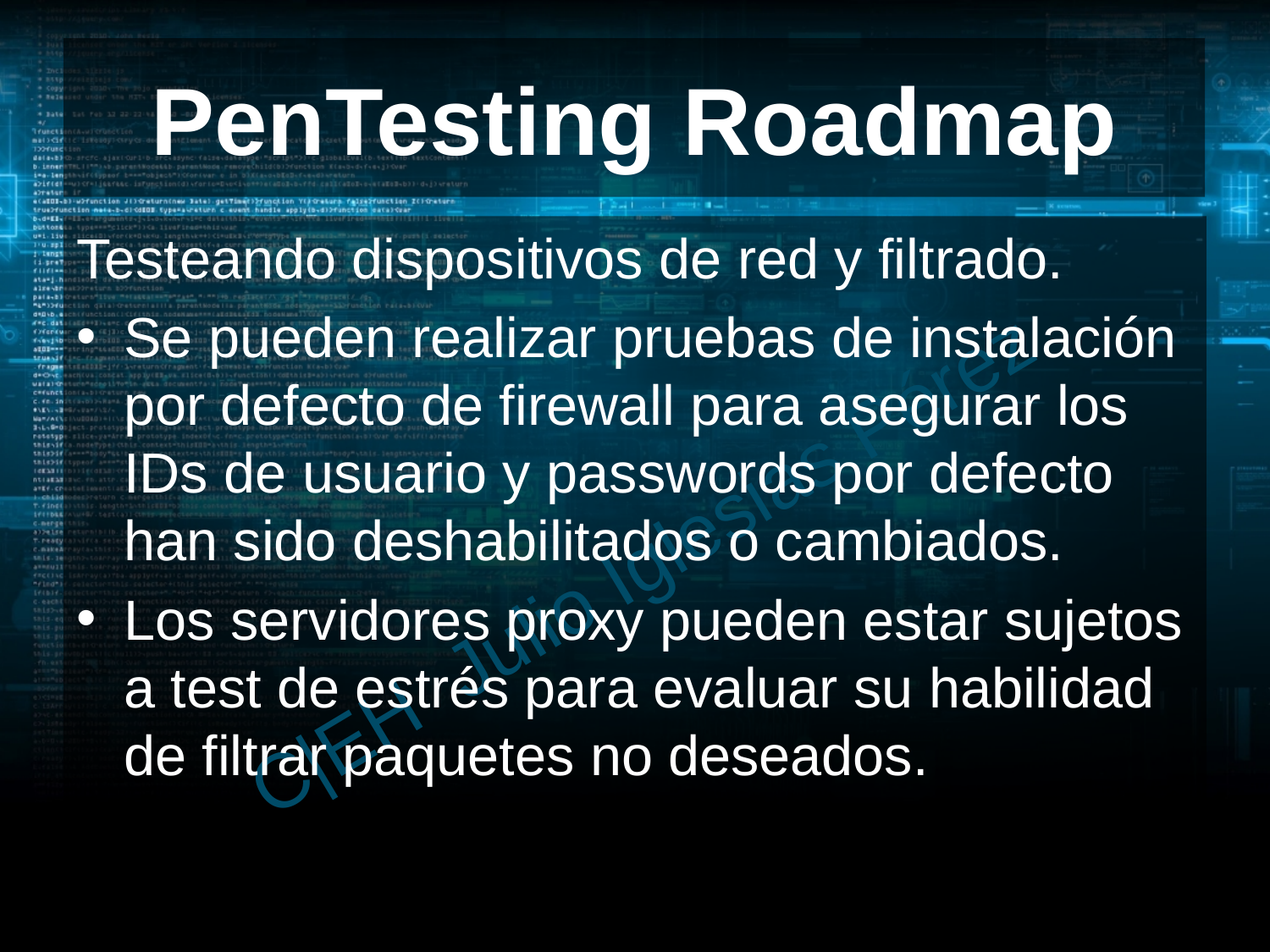

# PenTesting Roadmap
Testeando dispositivos de red y filtrado.
Se pueden realizar pruebas de instalación por defecto de firewall para asegurar los IDs de usuario y passwords por defecto han sido deshabilitados o cambiados.
Los servidores proxy pueden estar sujetos a test de estrés para evaluar su habilidad de filtrar paquetes no deseados.
C|EH  Julio Iglesias Pérez